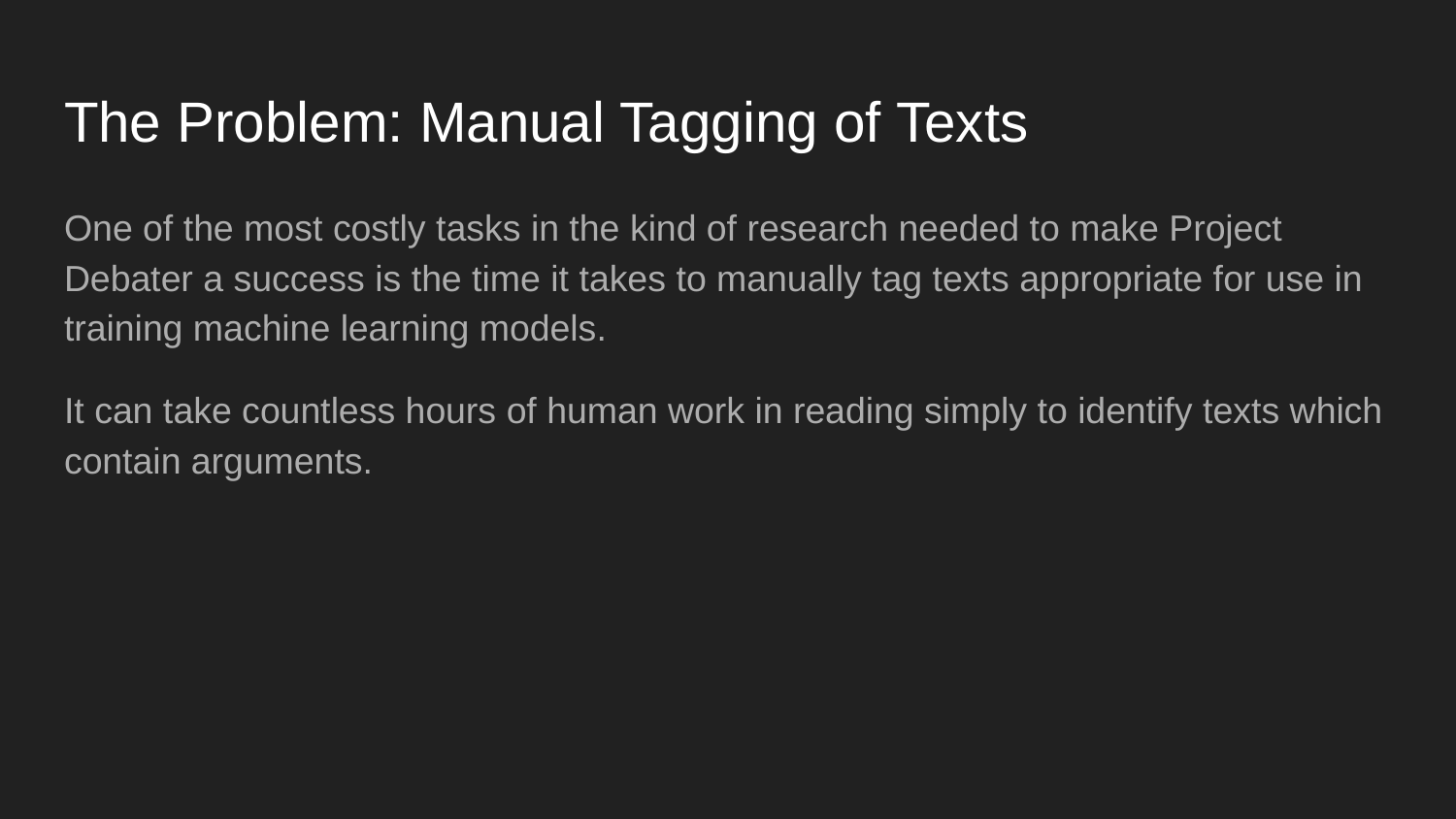

# The Problem: Manual Tagging of Texts
One of the most costly tasks in the kind of research needed to make Project Debater a success is the time it takes to manually tag texts appropriate for use in training machine learning models.
It can take countless hours of human work in reading simply to identify texts which contain arguments.